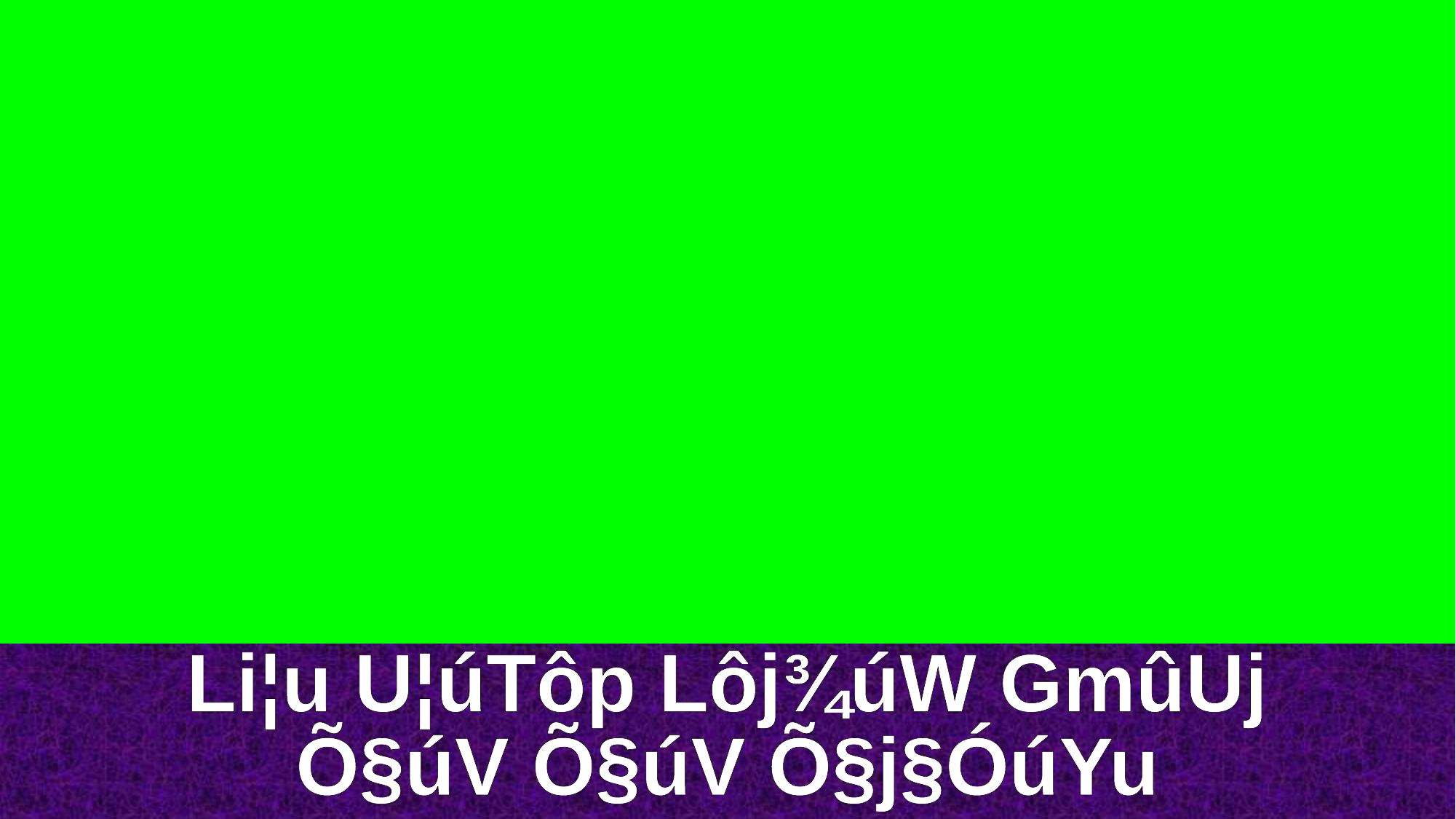

Li¦u U¦úTôp Lôj¾úW GmûUj
Õ§úV Õ§úV Õ§j§ÓúYu